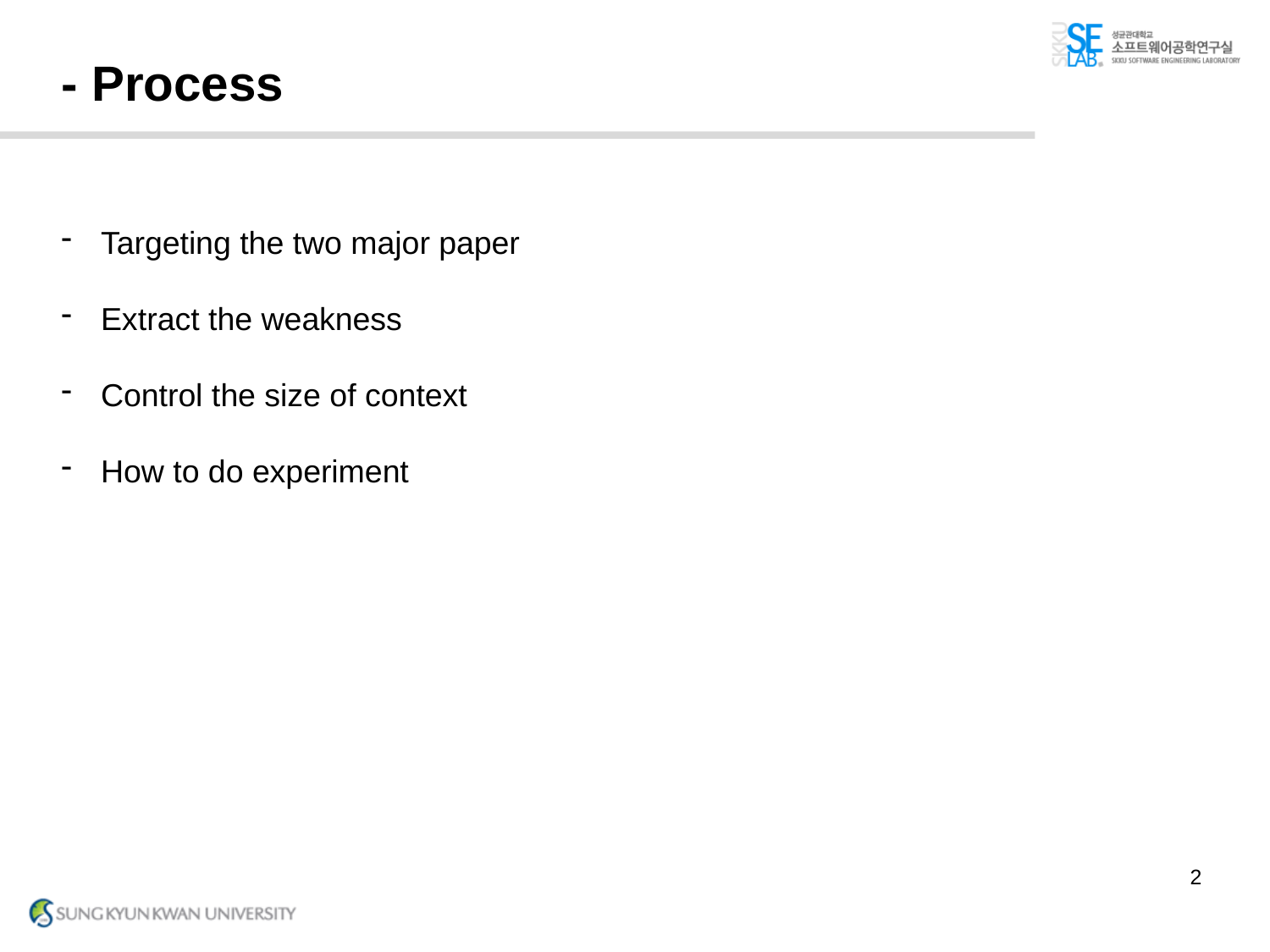

# - Process
Targeting the two major paper

Extract the weakness

Control the size of context

How to do experiment
2